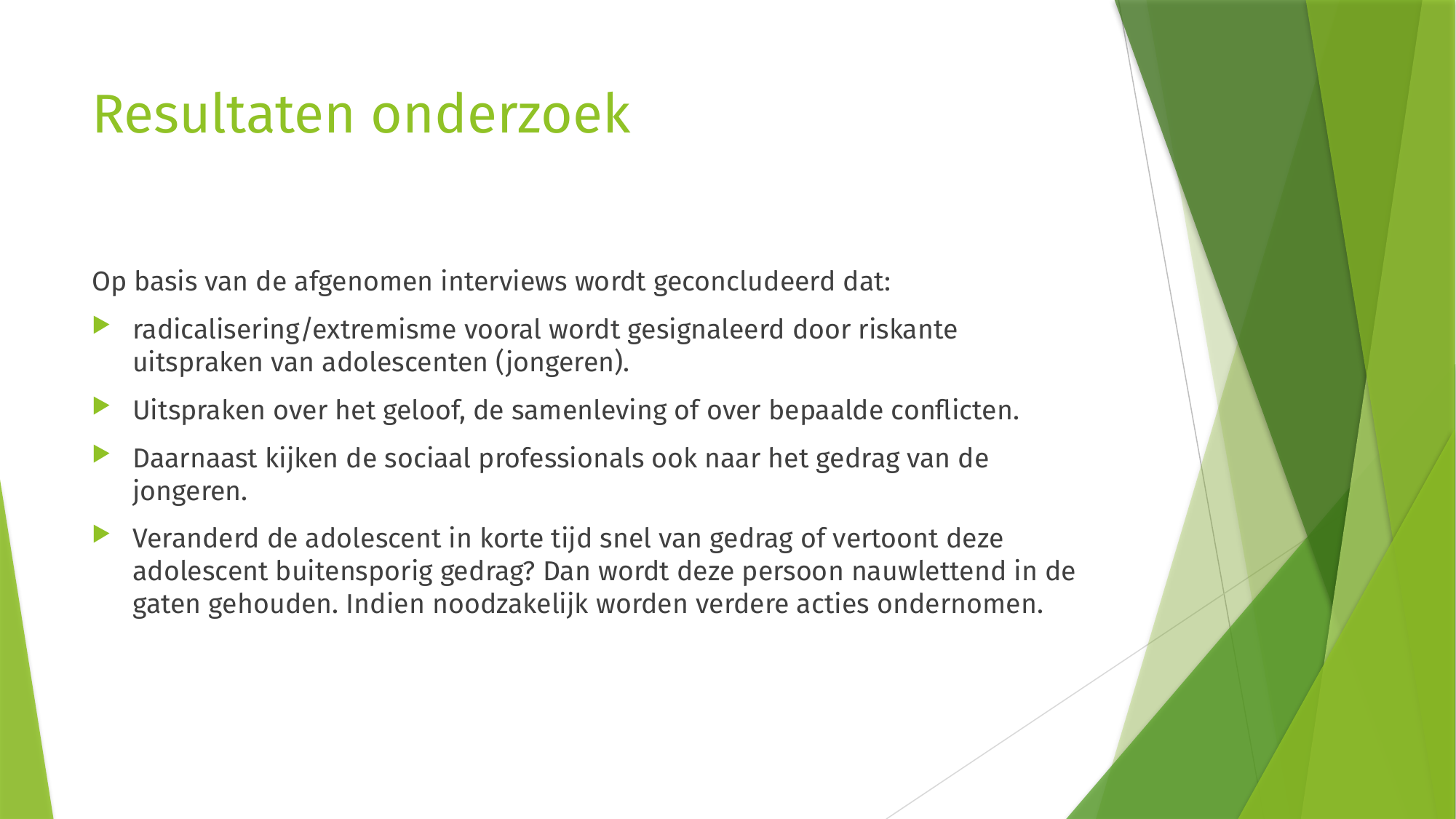

# Resultaten onderzoek
Op basis van de afgenomen interviews wordt geconcludeerd dat:
radicalisering/extremisme vooral wordt gesignaleerd door riskante uitspraken van adolescenten (jongeren).
Uitspraken over het geloof, de samenleving of over bepaalde conflicten.
Daarnaast kijken de sociaal professionals ook naar het gedrag van de jongeren.
Veranderd de adolescent in korte tijd snel van gedrag of vertoont deze adolescent buitensporig gedrag? Dan wordt deze persoon nauwlettend in de gaten gehouden. Indien noodzakelijk worden verdere acties ondernomen.